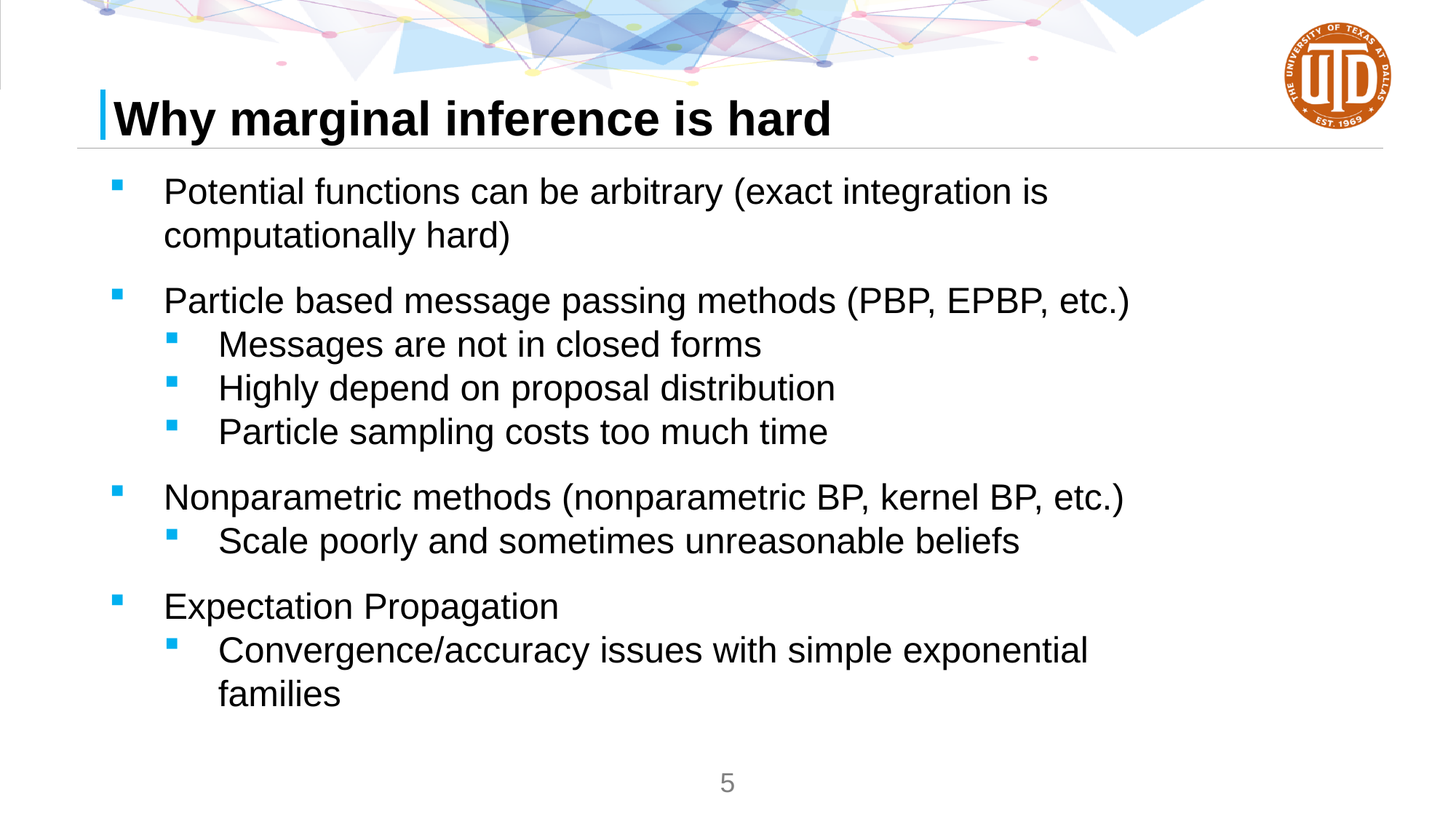

# Why marginal inference is hard
Potential functions can be arbitrary (exact integration is computationally hard)

Particle based message passing methods (PBP, EPBP, etc.)
Messages are not in closed forms
Highly depend on proposal distribution
Particle sampling costs too much time

Nonparametric methods (nonparametric BP, kernel BP, etc.)
Scale poorly and sometimes unreasonable beliefs

Expectation Propagation
Convergence/accuracy issues with simple exponential families
5